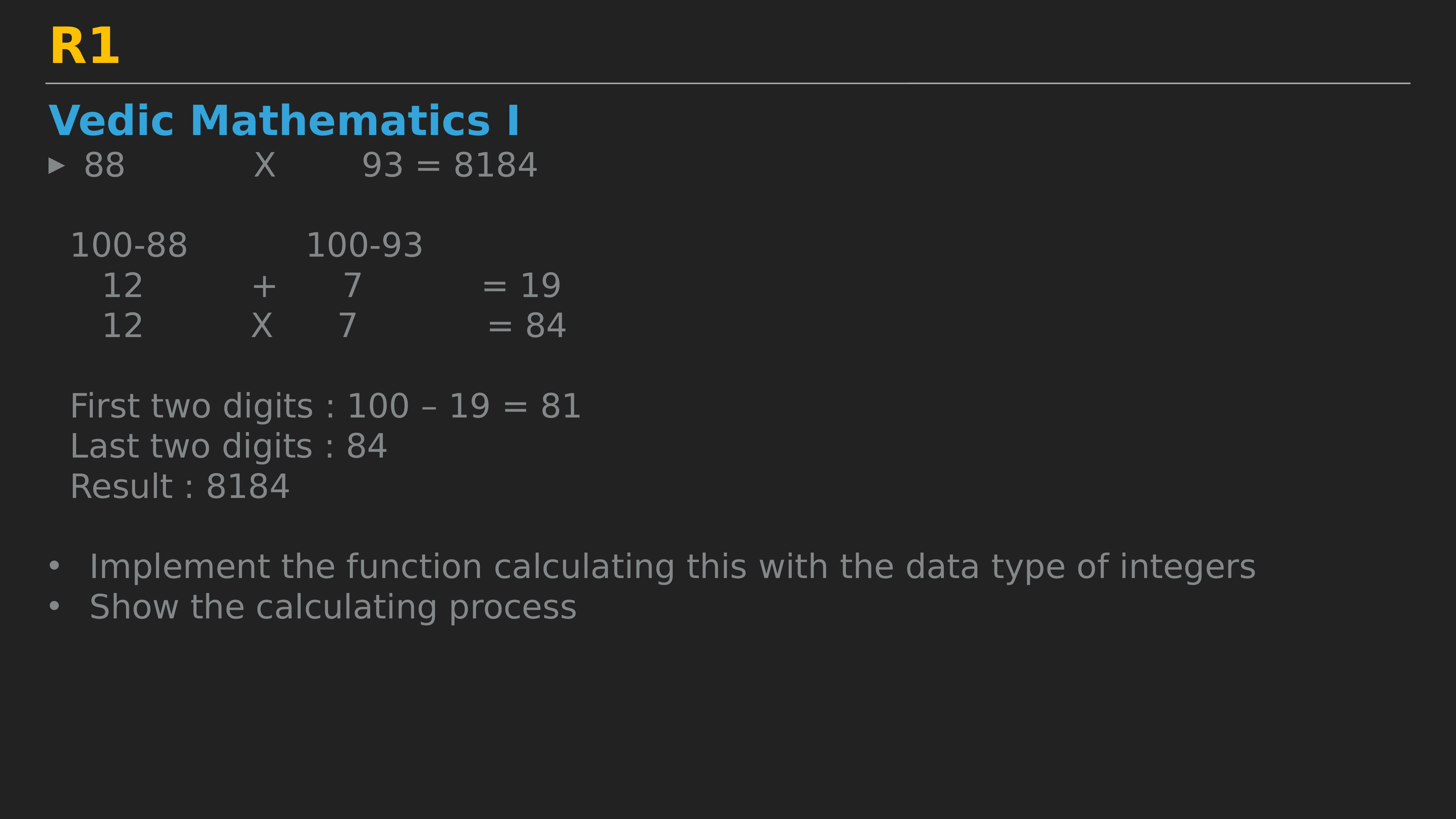

R1
Vedic Mathematics I
88            X        93 = 8184

  100-88           100-93
     12          +      7           = 19
     12          X      7            = 84

  First two digits : 100 – 19 = 81
  Last two digits : 84
  Result : 8184

Implement the function calculating this with the data type of integers
Show the calculating process